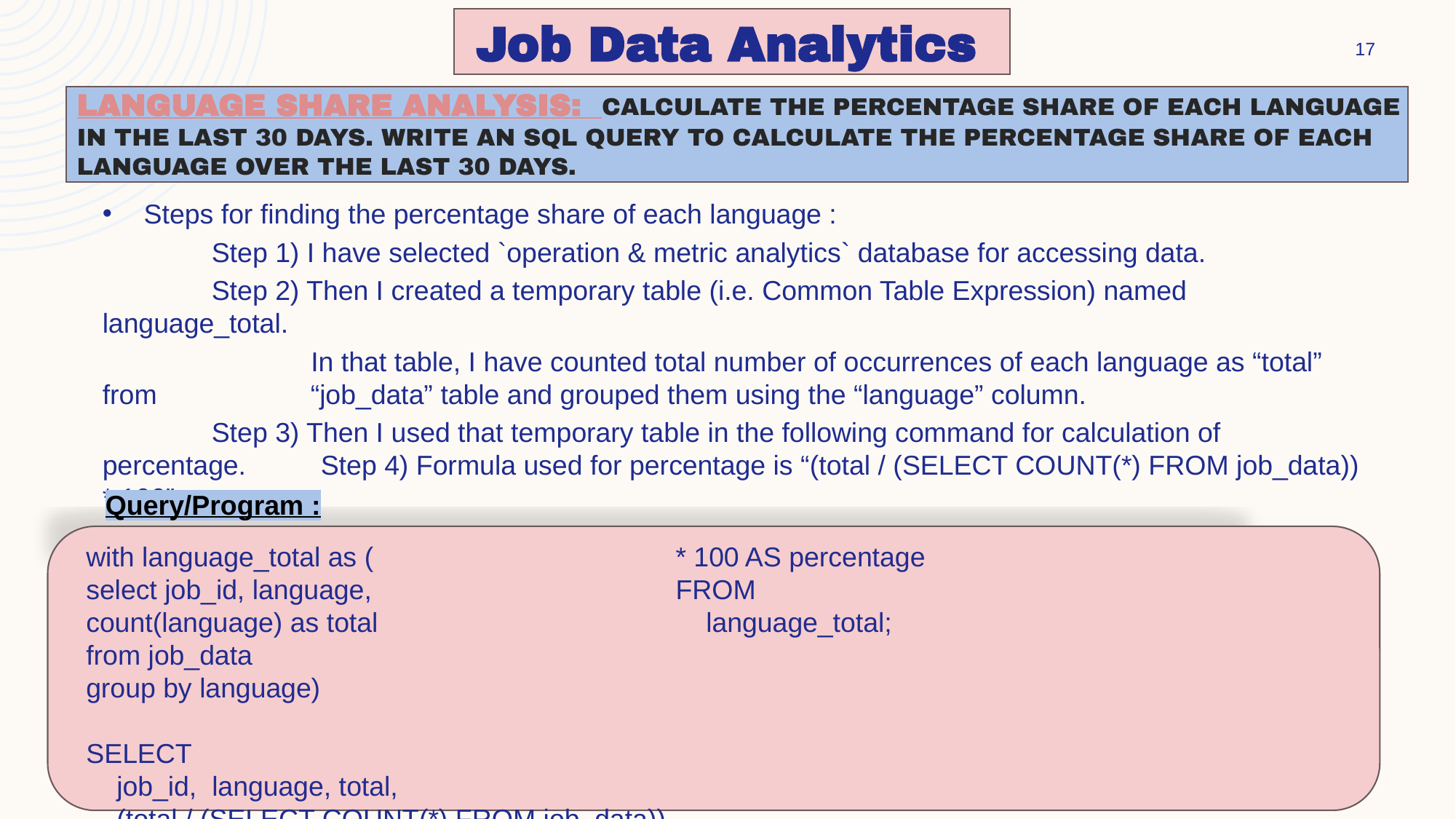

Job Data Analytics
17
# Language Share Analysis:  Calculate the percentage share of each language in the last 30 days. Write an SQL query to calculate the percentage share of each language over the last 30 days.

Steps for finding the percentage share of each language :
	Step 1) I have selected `operation & metric analytics` database for accessing data.
	Step 2) Then I created a temporary table (i.e. Common Table Expression) named language_total.
	             In that table, I have counted total number of occurrences of each language as “total” from 	             “job_data” table and grouped them using the “language” column.
	Step 3) Then I used that temporary table in the following command for calculation of percentage.	Step 4) Formula used for percentage is “(total / (SELECT COUNT(*) FROM job_data)) * 100”

Query/Program :

with language_total as (
select job_id, language,
count(language) as total
from job_data
group by language)

SELECT
    job_id,  language, total,
    (total / (SELECT COUNT(*) FROM job_data)) * 100 AS percentage
FROM
    language_total;